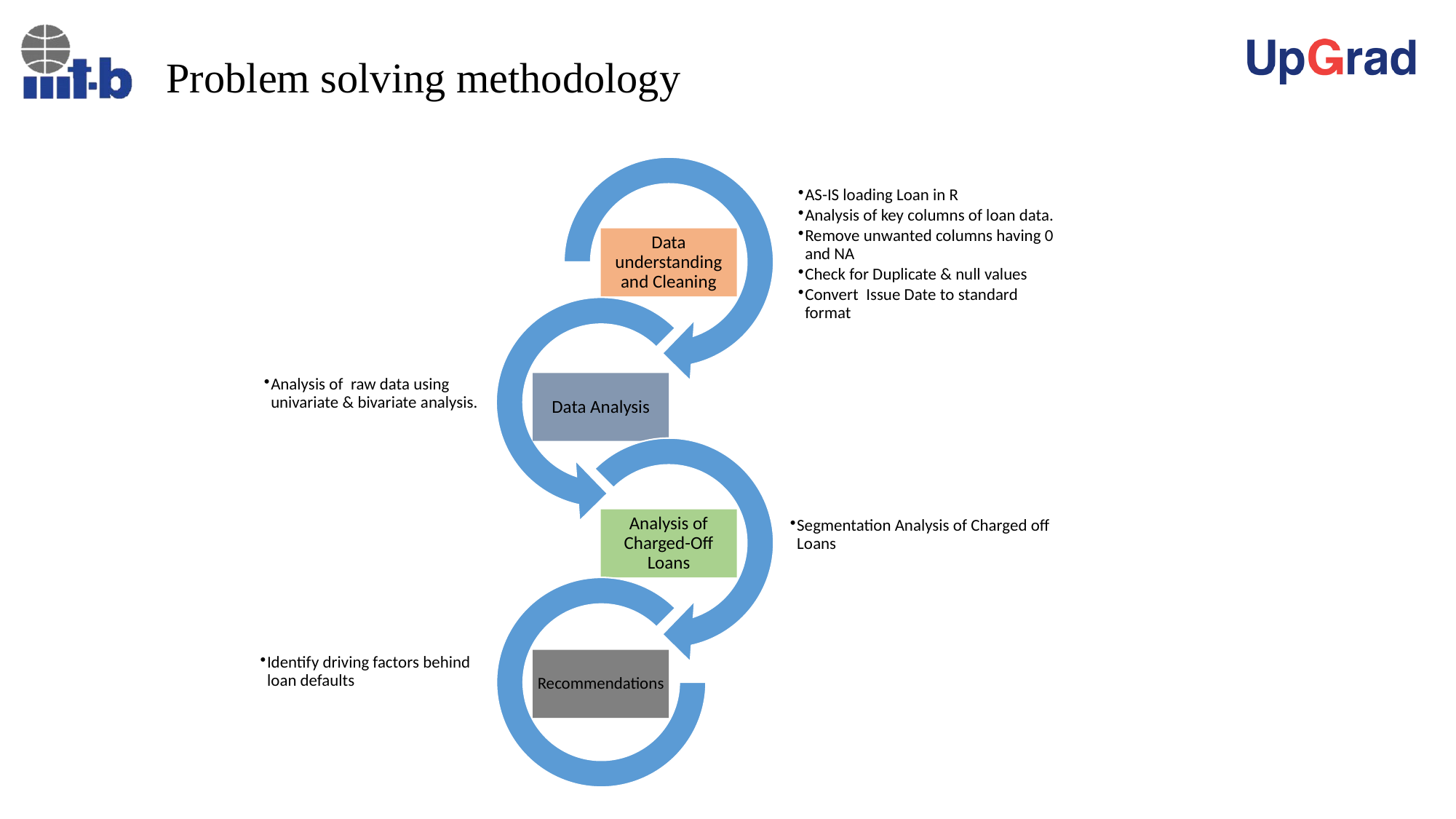

# Problem solving methodology
AS-IS loading Loan in R
Analysis of key columns of loan data.
Remove unwanted columns having 0 and NA
Check for Duplicate & null values
Convert  Issue Date to standard format
Data understanding and Cleaning
Analysis of  raw data using univariate & bivariate analysis.
Data Analysis
Segmentation Analysis of Charged off Loans
Analysis of Charged-Off Loans
Identify driving factors behind loan defaults
Recommendations